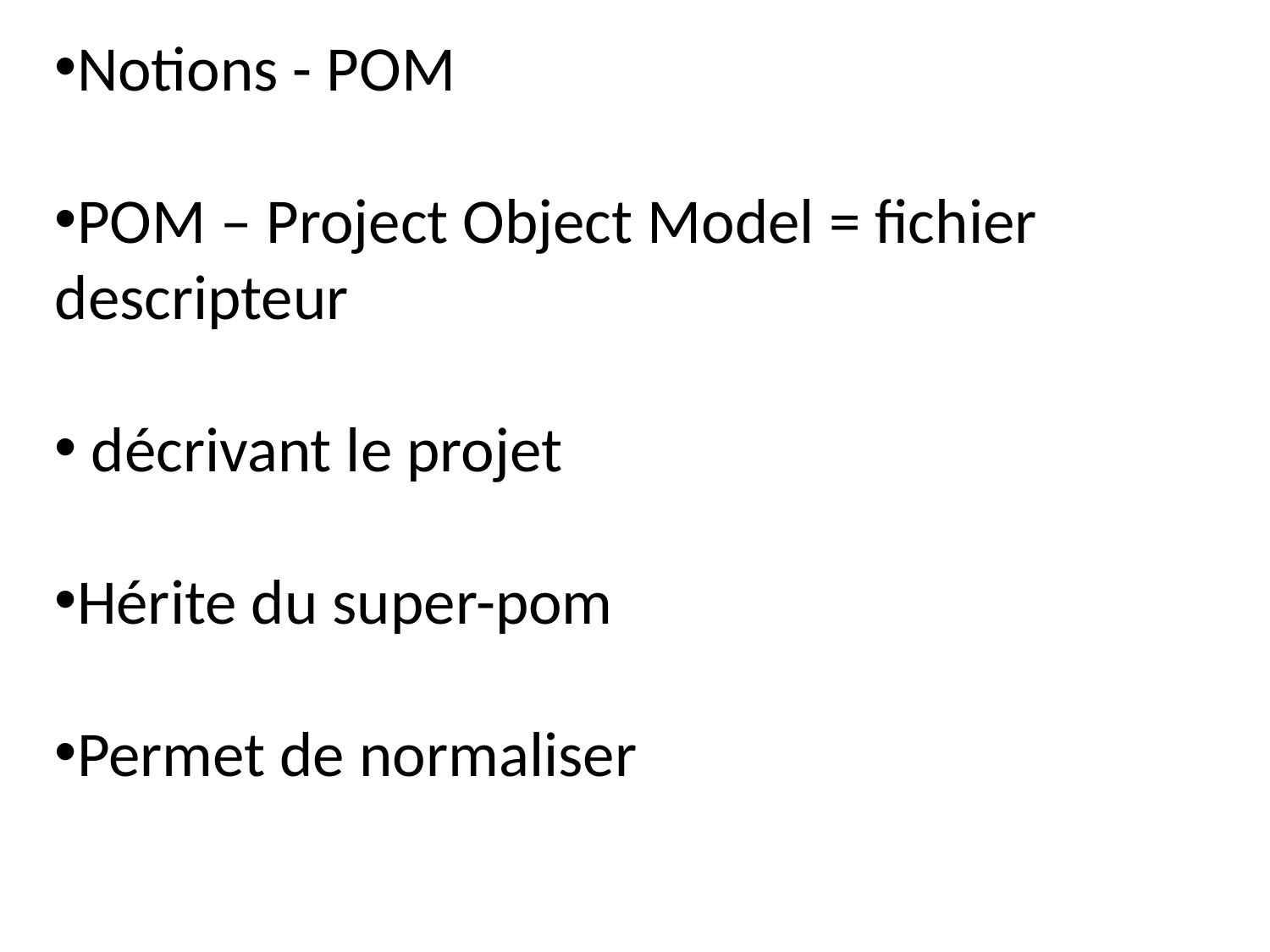

Notions - POM

POM – Project Object Model = fichier descripteur

 décrivant le projet

Hérite du super-pom

Permet de normaliser